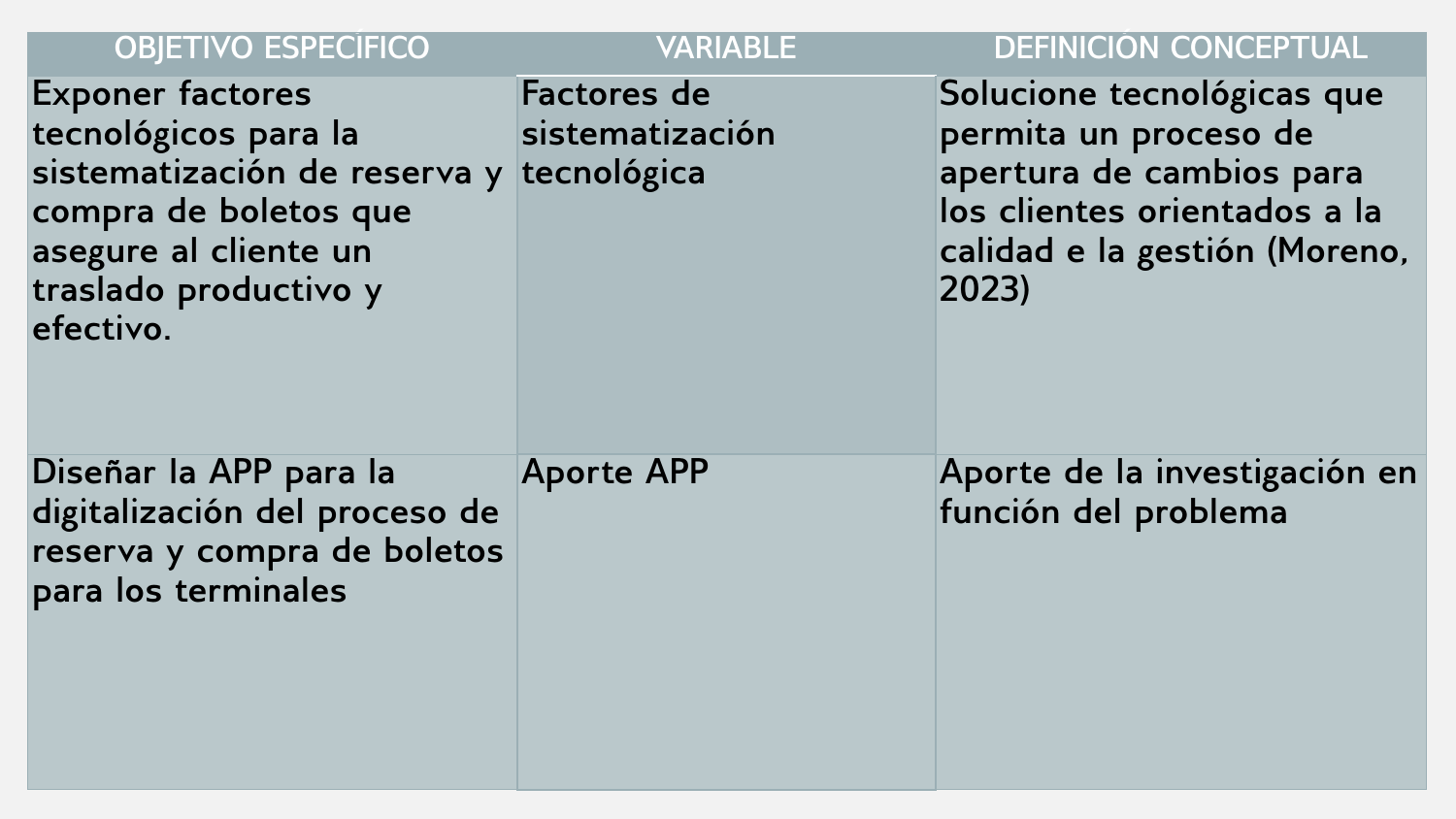

| OBJETIVO ESPECÍFICO | VARIABLE | DEFINICIÓN CONCEPTUAL |
| --- | --- | --- |
| Exponer factores tecnológicos para la sistematización de reserva y compra de boletos que asegure al cliente un traslado productivo y efectivo. | Factores de sistematización tecnológica | Solucione tecnológicas que permita un proceso de apertura de cambios para los clientes orientados a la calidad e la gestión (Moreno, 2023) |
| Diseñar la APP para la digitalización del proceso de reserva y compra de boletos para los terminales | Aporte APP | Aporte de la investigación en función del problema |